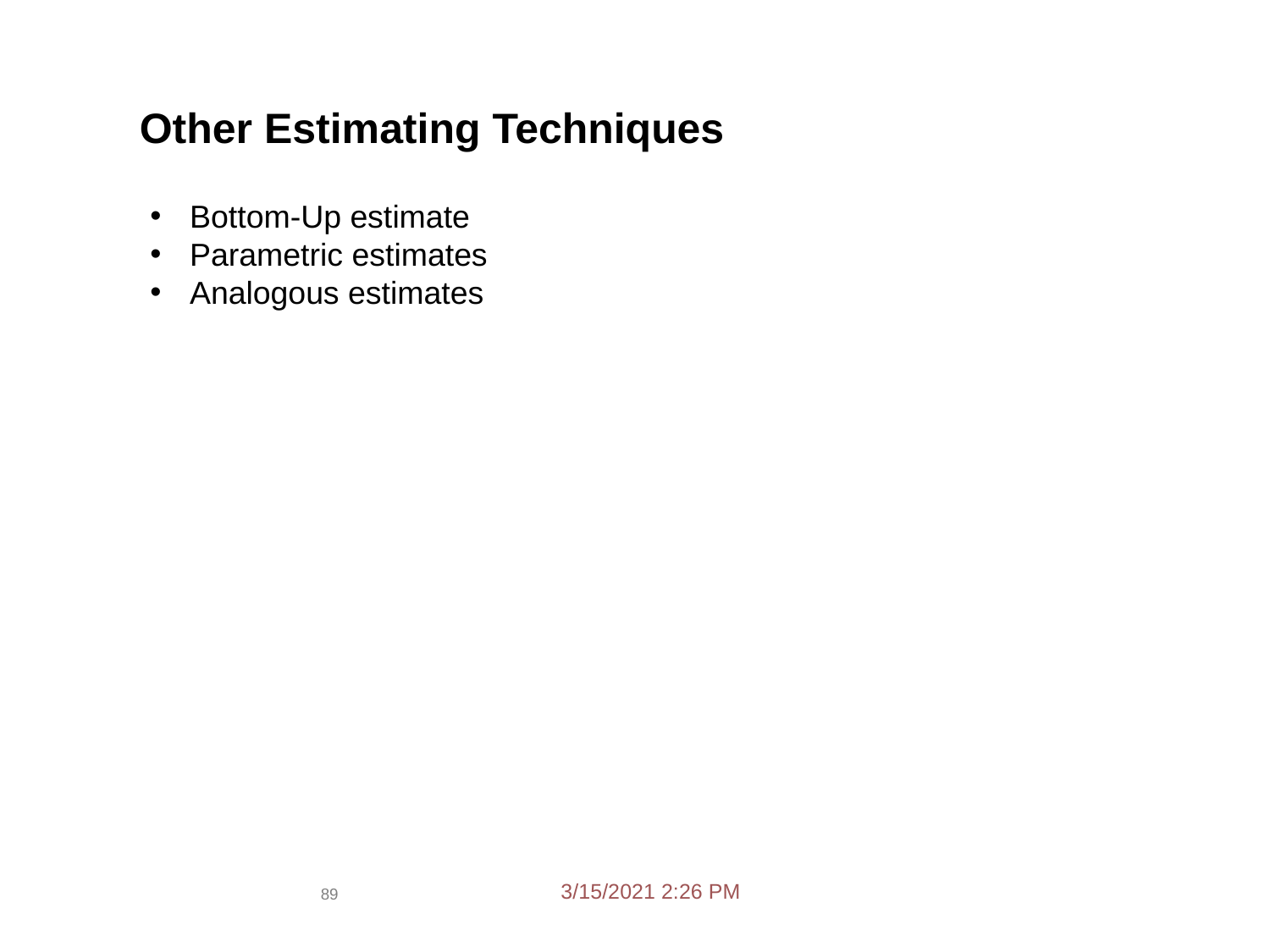

Other Estimating Techniques

Bottom-Up estimate
Parametric estimates
Analogous estimates
3/15/2021 2:26 PM
89